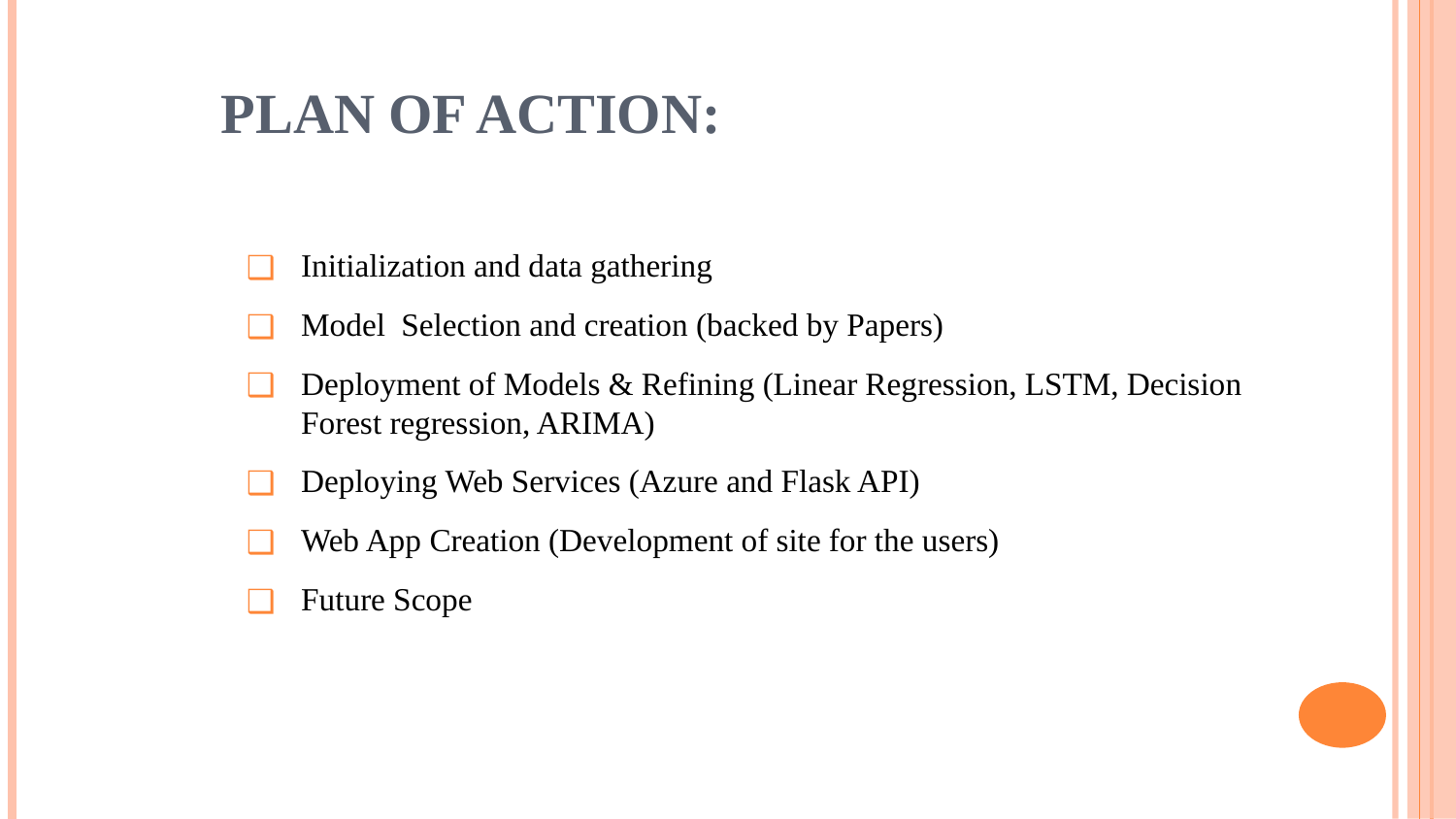

# Plan of action:

Initialization and data gathering
Model  Selection and creation (backed by Papers)
Deployment of Models & Refining (Linear Regression, LSTM, Decision Forest regression, ARIMA)
Deploying Web Services (Azure and Flask API)
Web App Creation (Development of site for the users)
Future Scope